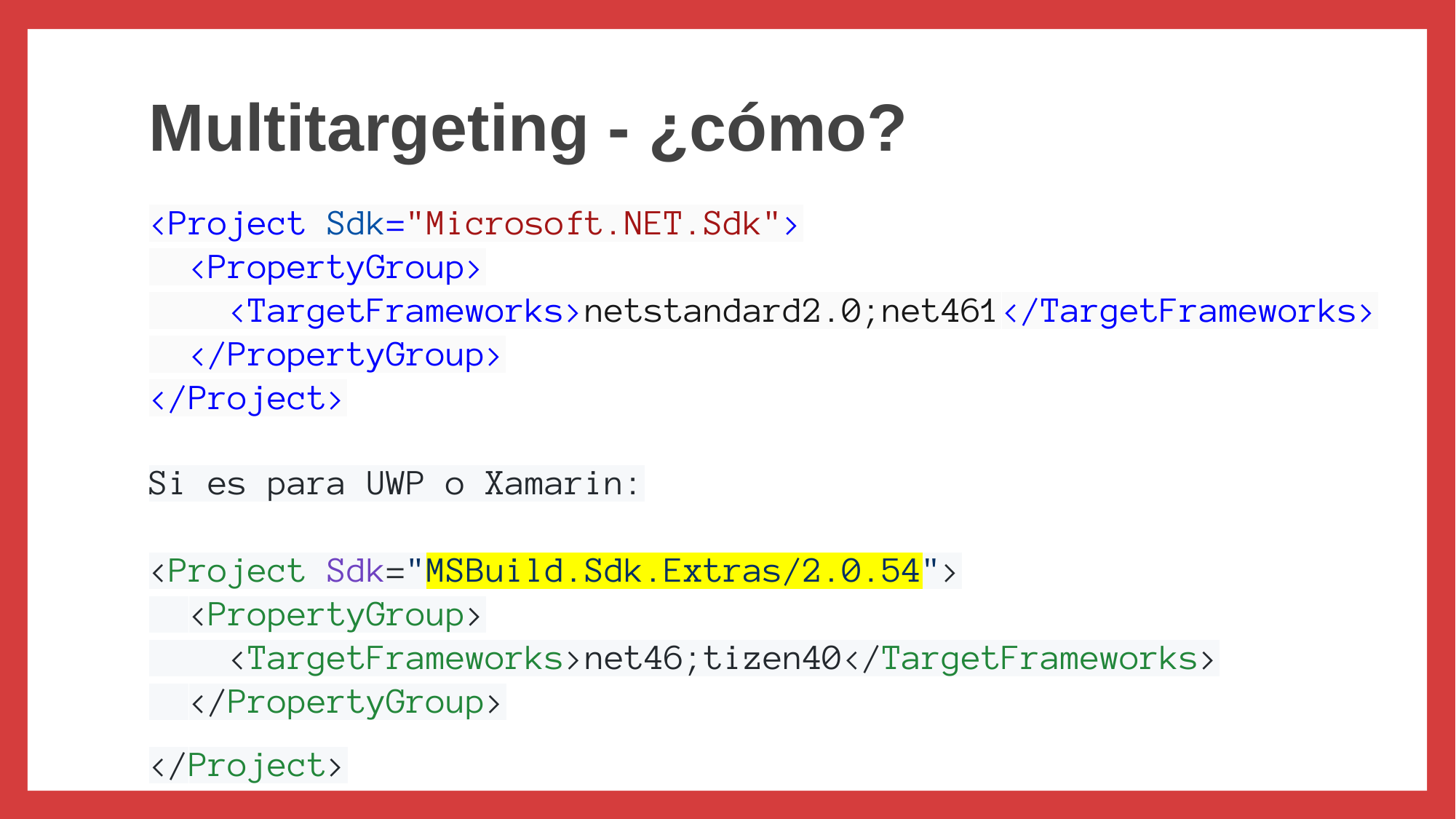

# Multitargeting - ¿cómo?
<Project Sdk="Microsoft.NET.Sdk">
  <PropertyGroup>
    <TargetFrameworks>netstandard2.0;net461</TargetFrameworks>
  </PropertyGroup>
</Project>
Si es para UWP o Xamarin:

<Project Sdk="MSBuild.Sdk.Extras/2.0.54">
  <PropertyGroup>
    <TargetFrameworks>net46;tizen40</TargetFrameworks>
  </PropertyGroup>
</Project>